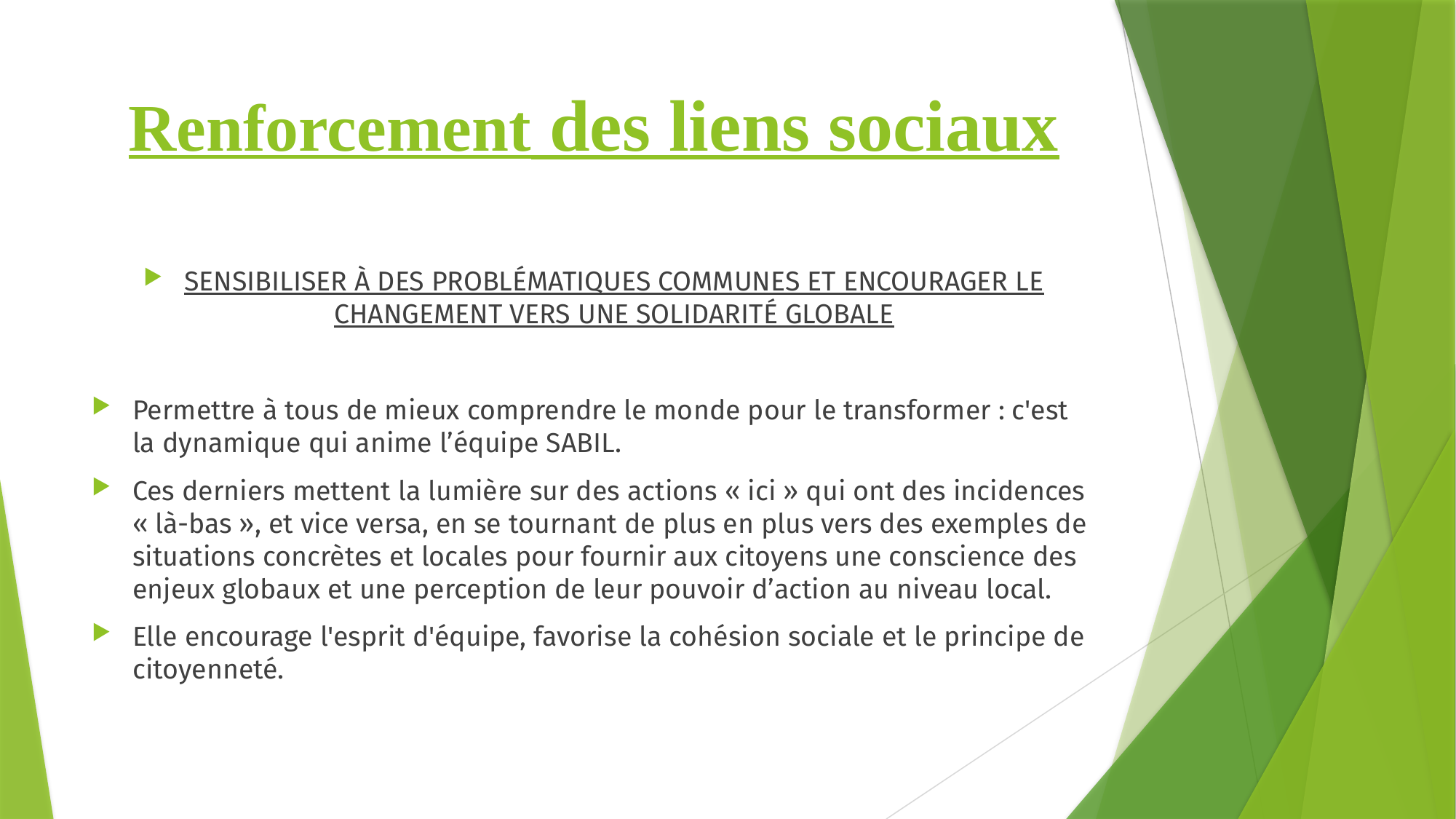

# Renforcement des liens sociaux
SENSIBILISER À DES PROBLÉMATIQUES COMMUNES ET ENCOURAGER LE CHANGEMENT VERS UNE SOLIDARITÉ GLOBALE

Permettre à tous de mieux comprendre le monde pour le transformer : c'est la dynamique qui anime l’équipe SABIL.
Ces derniers mettent la lumière sur des actions « ici » qui ont des incidences « là-bas », et vice versa, en se tournant de plus en plus vers des exemples de situations concrètes et locales pour fournir aux citoyens une conscience des enjeux globaux et une perception de leur pouvoir d’action au niveau local.
Elle encourage l'esprit d'équipe, favorise la cohésion sociale et le principe de citoyenneté.